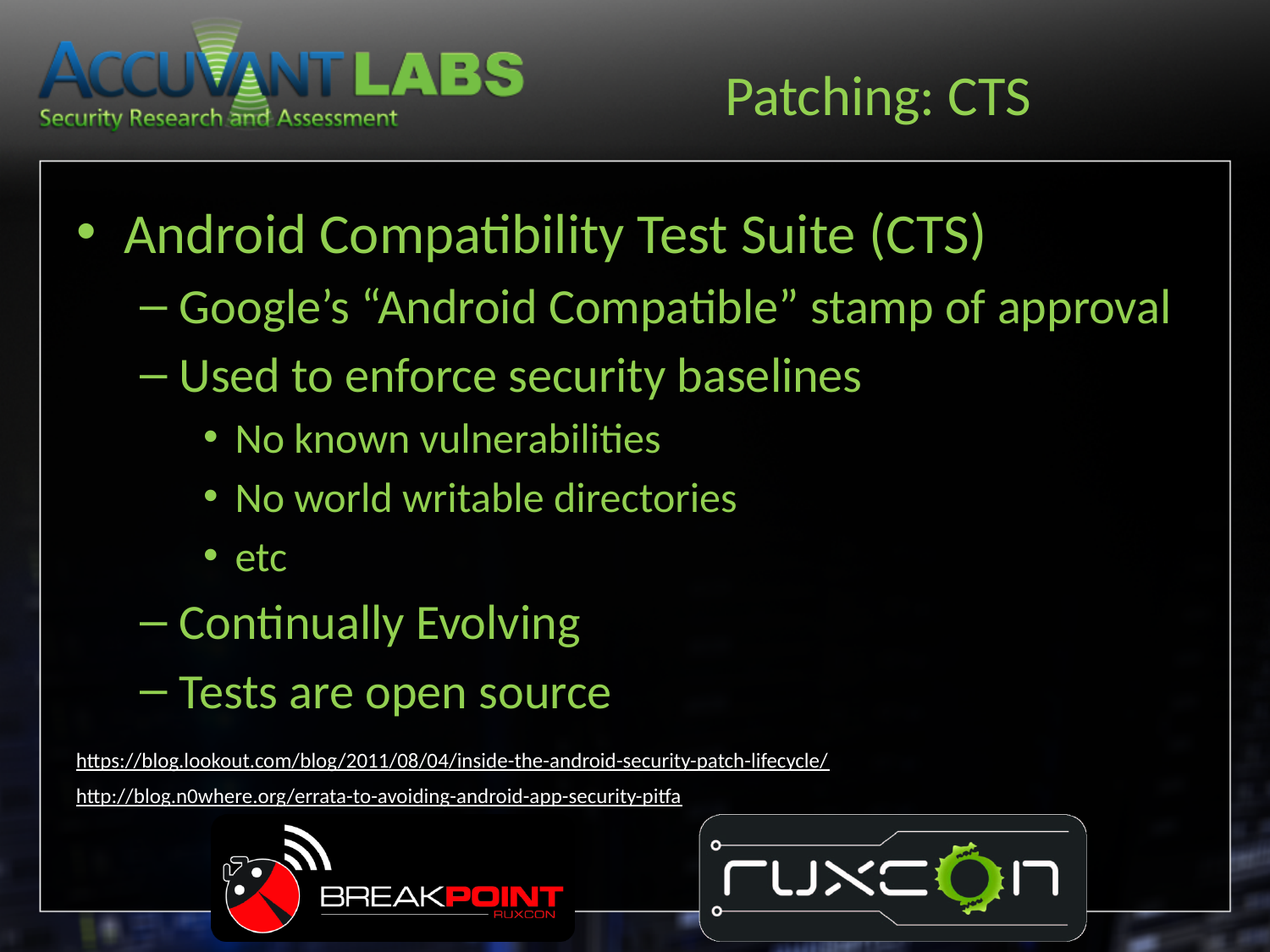

# Patching: CTS
Android Compatibility Test Suite (CTS)
Google’s “Android Compatible” stamp of approval
Used to enforce security baselines
No known vulnerabilities
No world writable directories
etc
Continually Evolving
Tests are open source

https://blog.lookout.com/blog/2011/08/04/inside-the-android-security-patch-lifecycle/
http://blog.n0where.org/errata-to-avoiding-android-app-security-pitfa